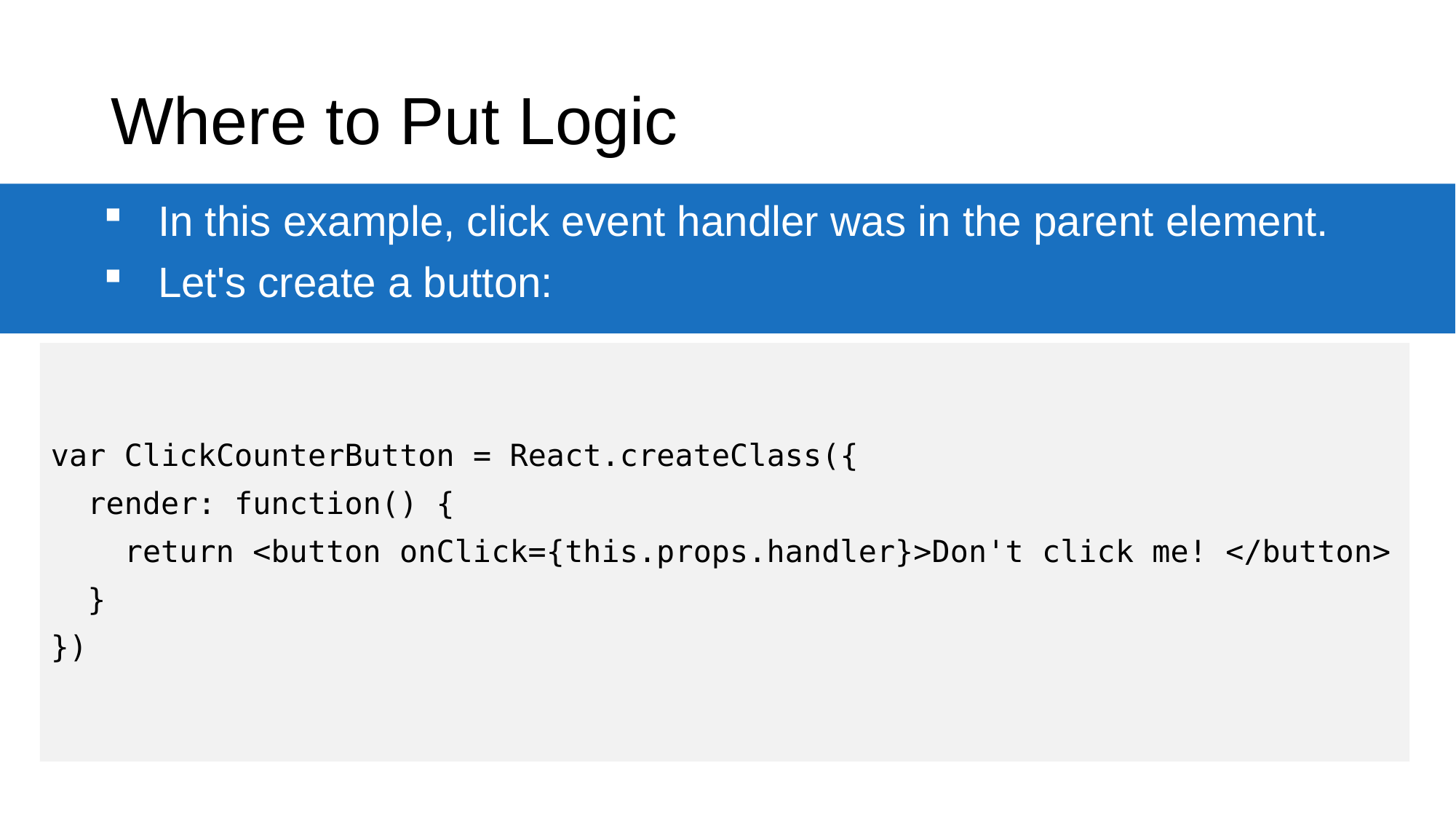

# Where to Put Logic

In this example, click event handler was in the parent element.
Let's create a button:
var ClickCounterButton = React.createClass({
  render: function() {
    return <button onClick={this.props.handler}>Don't click me! </button>
  }
})